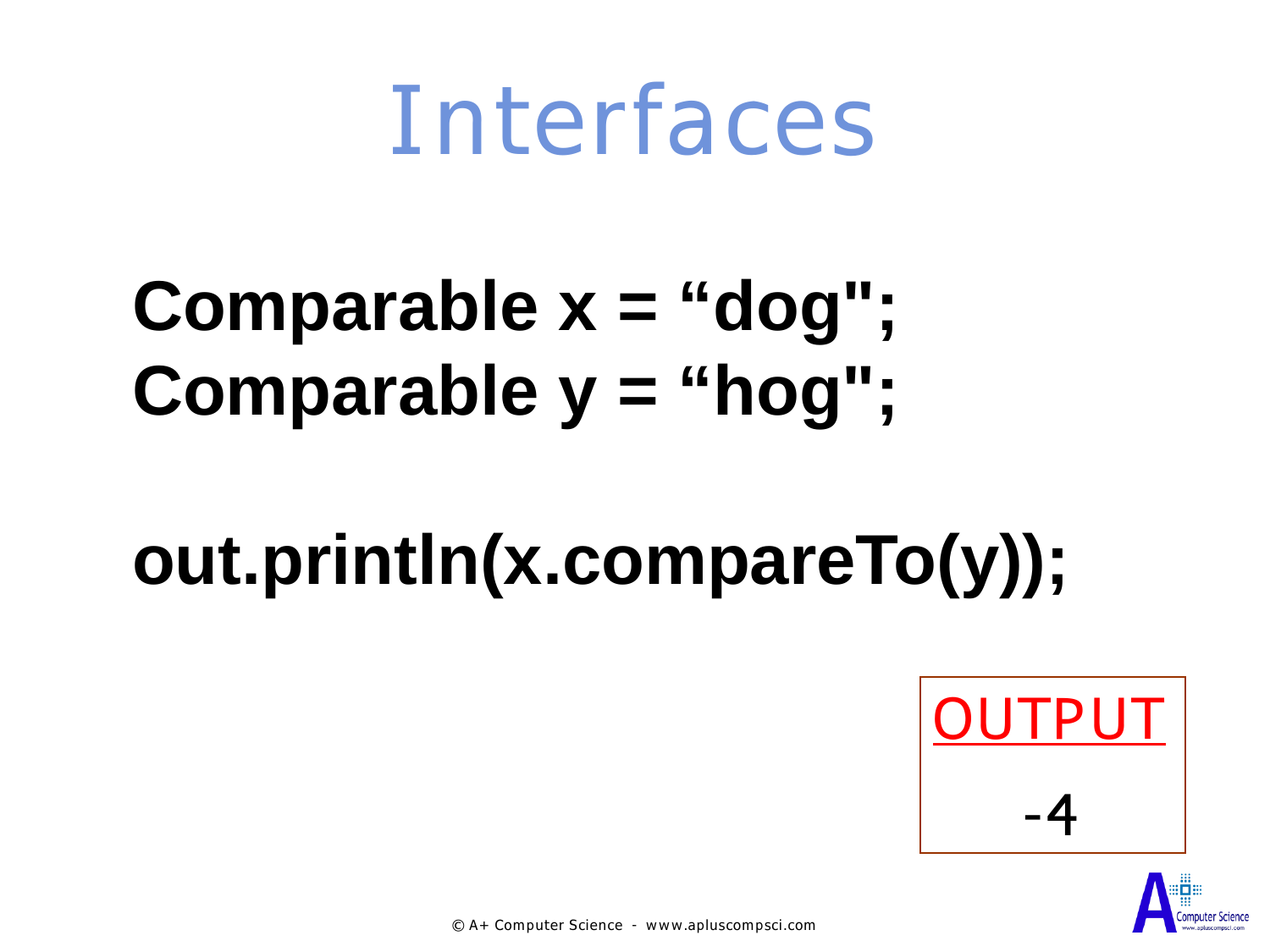

Interfaces
Comparable x = “dog";
Comparable y = “hog";

out.println(x.compareTo(y));

OUTPUT
-4

© A+ Computer Science  -  www.apluscompsci.com